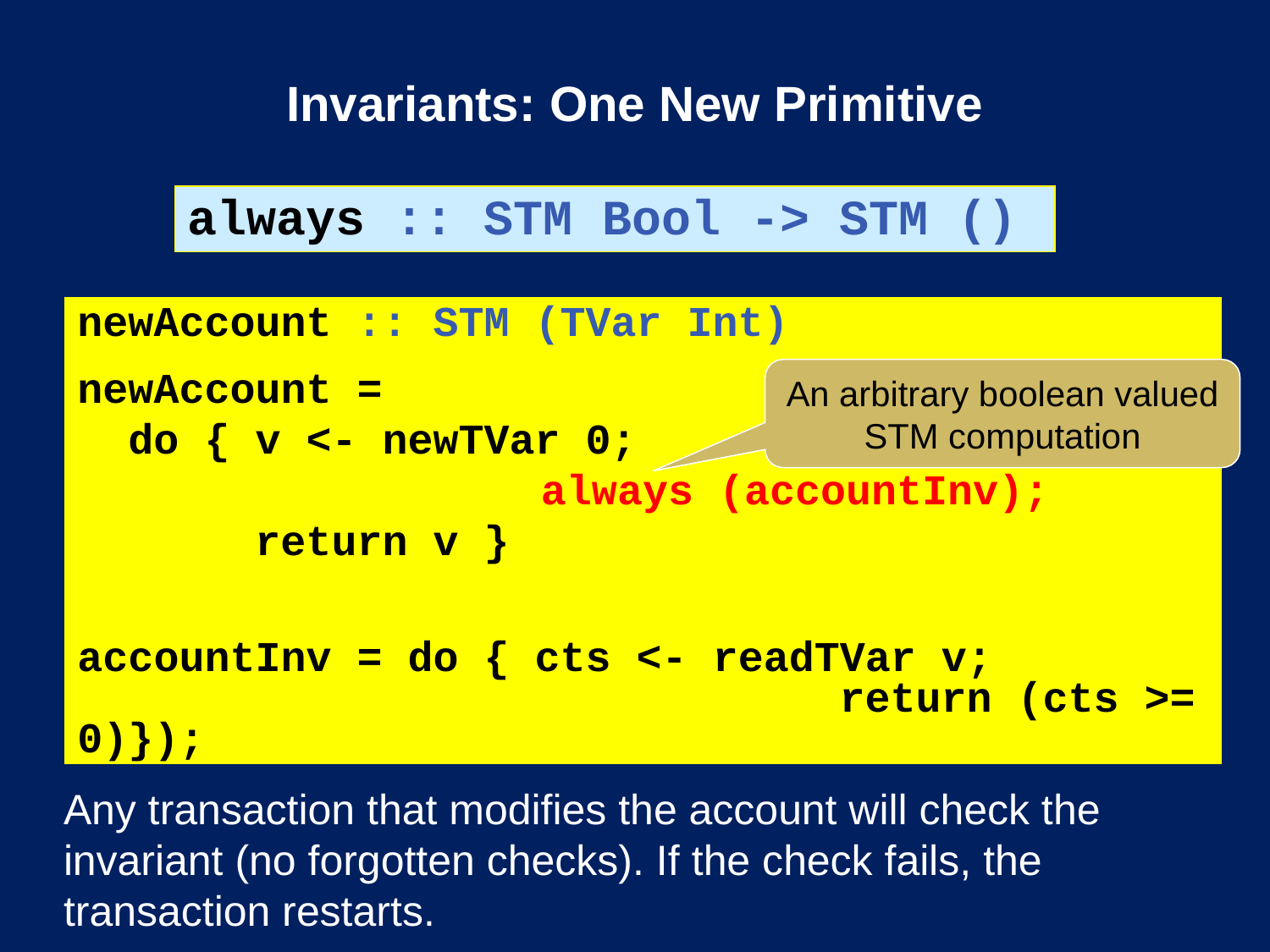

# Invariants: One New Primitive
always :: STM Bool -> STM ()
newAccount :: STM (TVar Int)
newAccount =                              	do { v <- newTVar 0;      	                      	     always (accountInv);
       return v }

accountInv = do { cts <- readTVar v;  	                    		     return (cts >= 0)});
An arbitrary boolean valued STM computation
Any transaction that modifies the account will check the invariant (no forgotten checks). If the check fails, the transaction restarts.